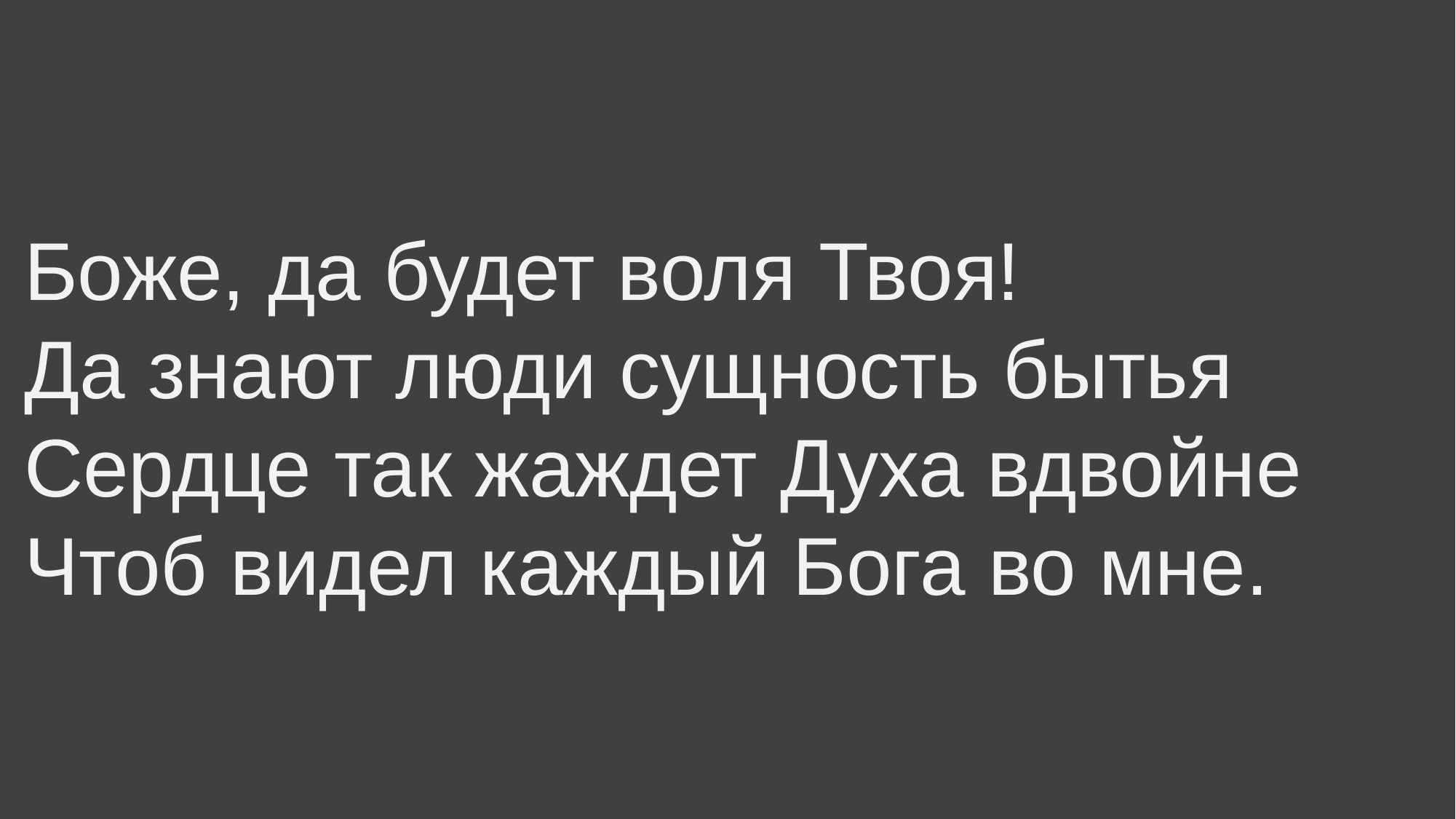

Боже, да будет воля Твоя!
Да знают люди сущность бытья
Сердце так жаждет Духа вдвойне
Чтоб видел каждый Бога во мне.